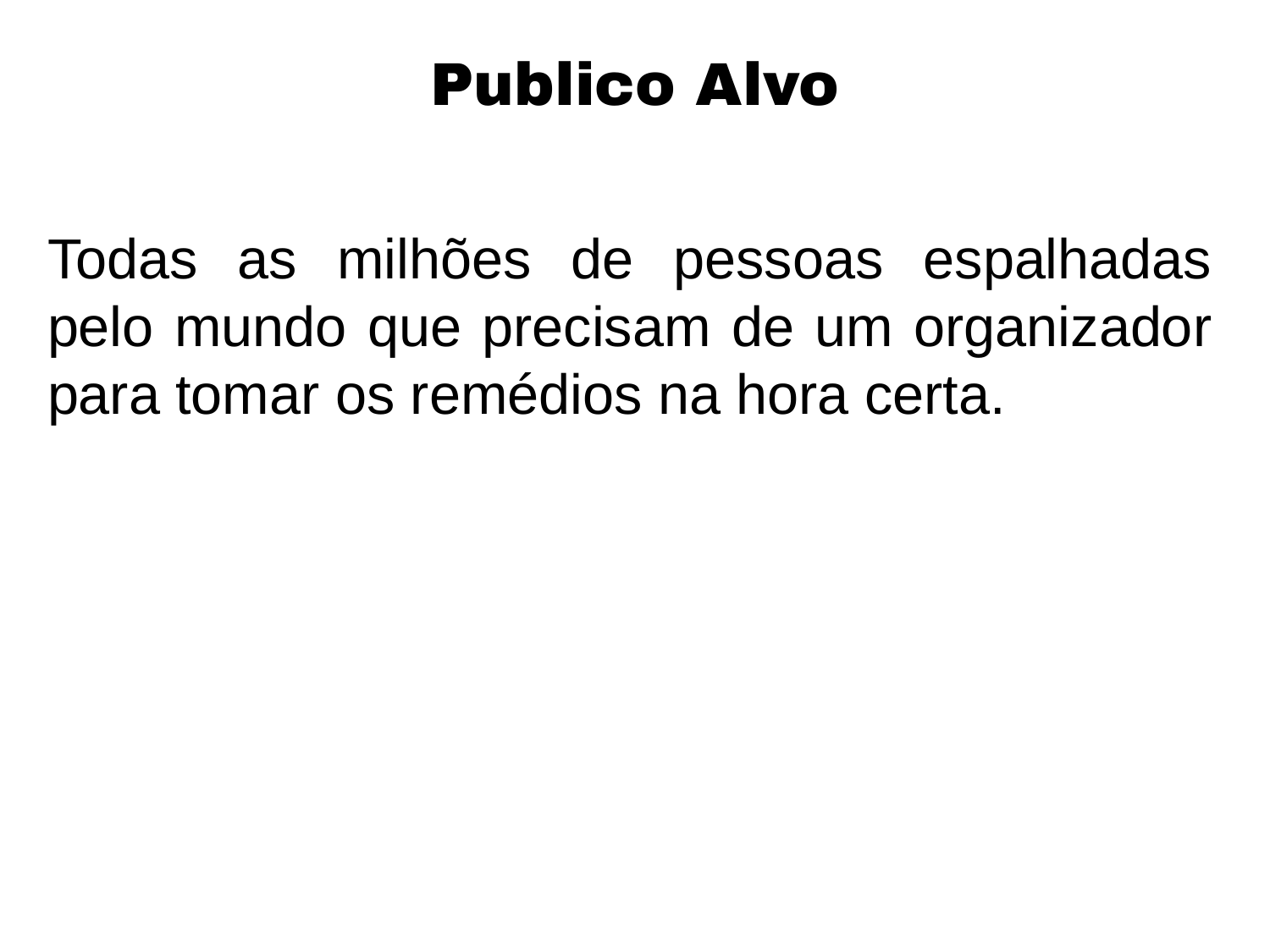

# Publico Alvo
Todas as milhões de pessoas espalhadas pelo mundo que precisam de um organizador para tomar os remédios na hora certa.